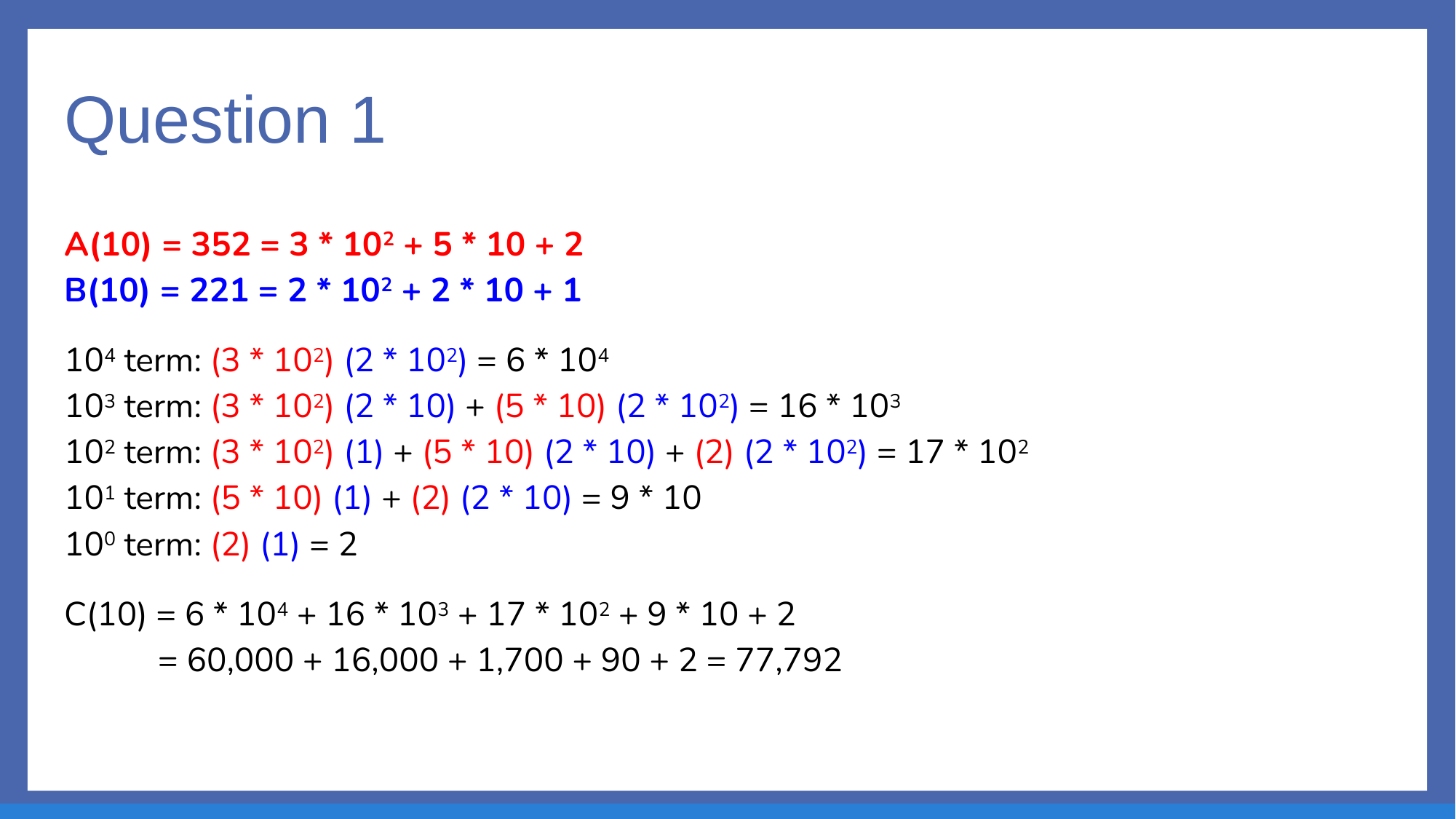

# Question 1
A(10) = 352 = 3 * 102 + 5 * 10 + 2
B(10) = 221 = 2 * 102 + 2 * 10 + 1
104 term: (3 * 102) (2 * 102) = 6 * 104
103 term: (3 * 102) (2 * 10) + (5 * 10) (2 * 102) = 16 * 103
102 term: (3 * 102) (1) + (5 * 10) (2 * 10) + (2) (2 * 102) = 17 * 102
101 term: (5 * 10) (1) + (2) (2 * 10) = 9 * 10
100 term: (2) (1) = 2
C(10) = 6 * 104 + 16 * 103 + 17 * 102 + 9 * 10 + 2
           = 60,000 + 16,000 + 1,700 + 90 + 2 = 77,792